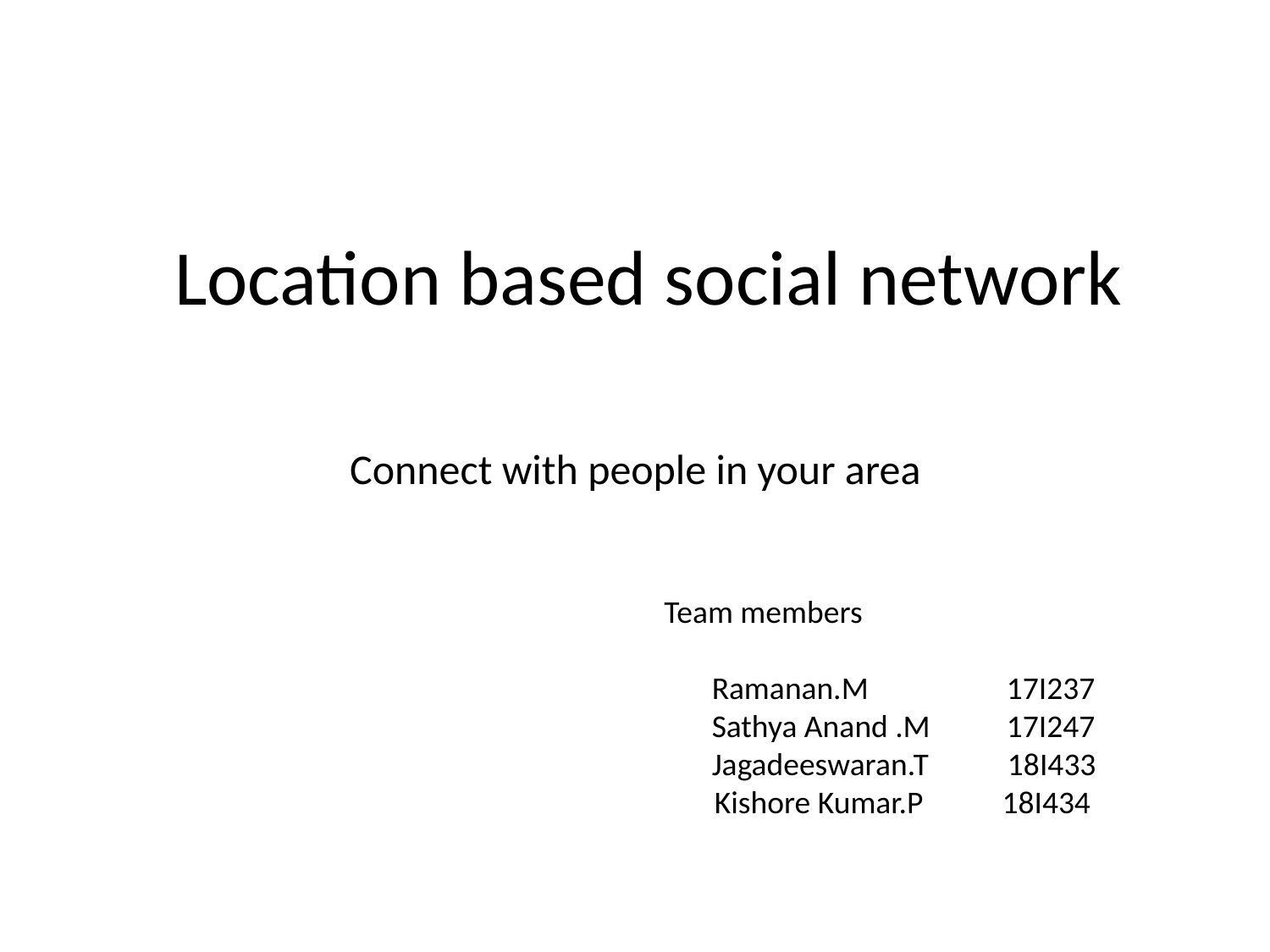

# Location based social network
Connect with people in your area
                       Team members

	            Ramanan.M 		17I237
	            Sathya Anand .M 	17I247
	            Jagadeeswaran.T           18I433
                              Kishore Kumar.P           18I434